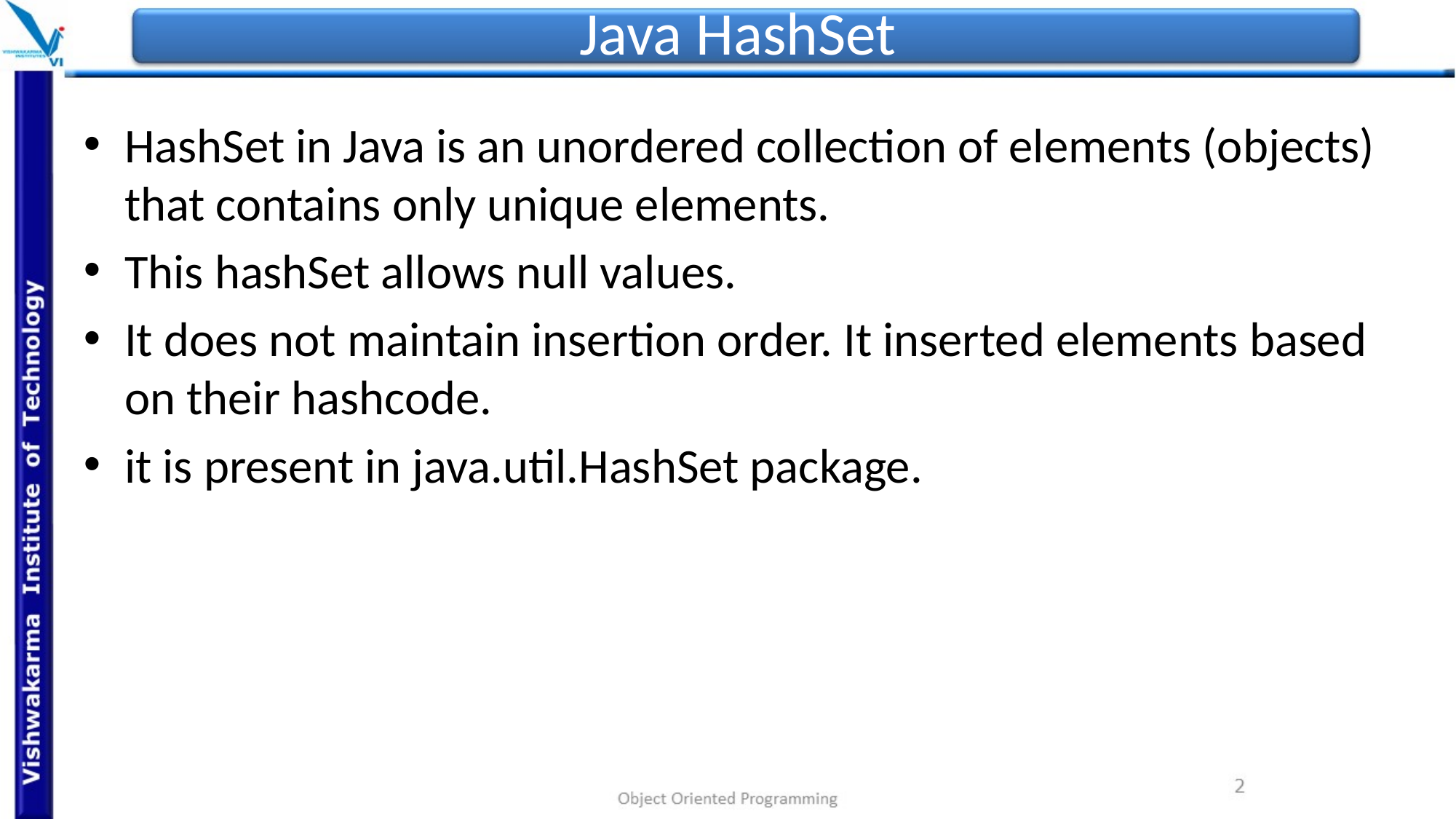

# Java HashSet
HashSet in Java is an unordered collection of elements (objects) that contains only unique elements.
This hashSet allows null values.
It does not maintain insertion order. It inserted elements based on their hashcode.
it is present in java.util.HashSet package.